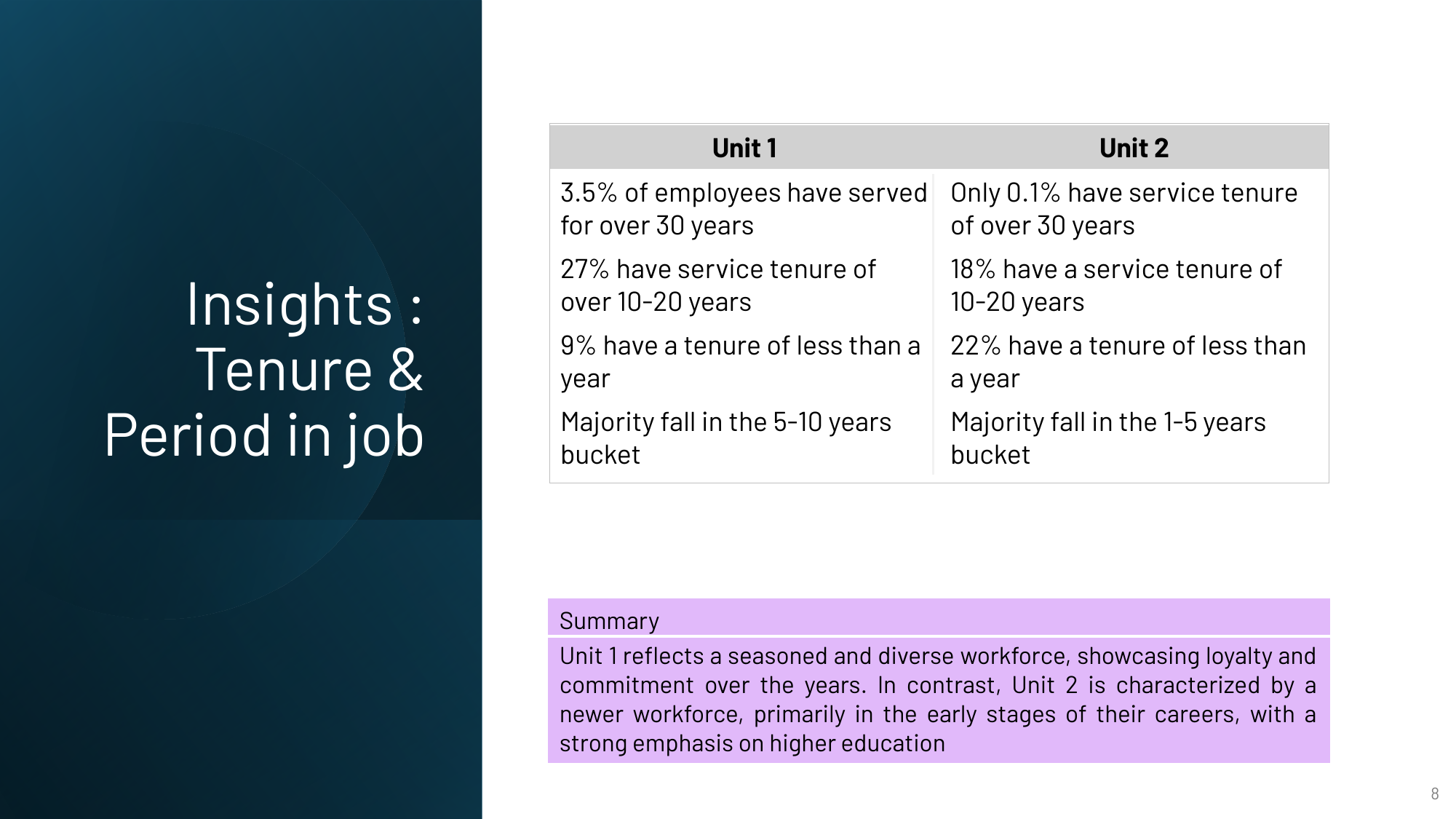

# Insights : Tenure & Period in job

|  |
| --- |
| Unit 1 | Unit 2 |
| --- | --- |
| 3.5% of employees have served for over 30 years | Only 0.1% have service tenure of over 30 years |
| 27% have service tenure of over 10-20 years | 18% have a service tenure of 10-20 years |
| 9% have a tenure of less than a year | 22% have a tenure of less than a year |
| Majority fall in the 5-10 years bucket | Majority fall in the 1-5 years bucket |

Summary
Unit 1 reflects a seasoned and diverse workforce, showcasing loyalty and commitment over the years. In contrast, Unit 2 is characterized by a newer workforce, primarily in the early stages of their careers, with a strong emphasis on higher education
8